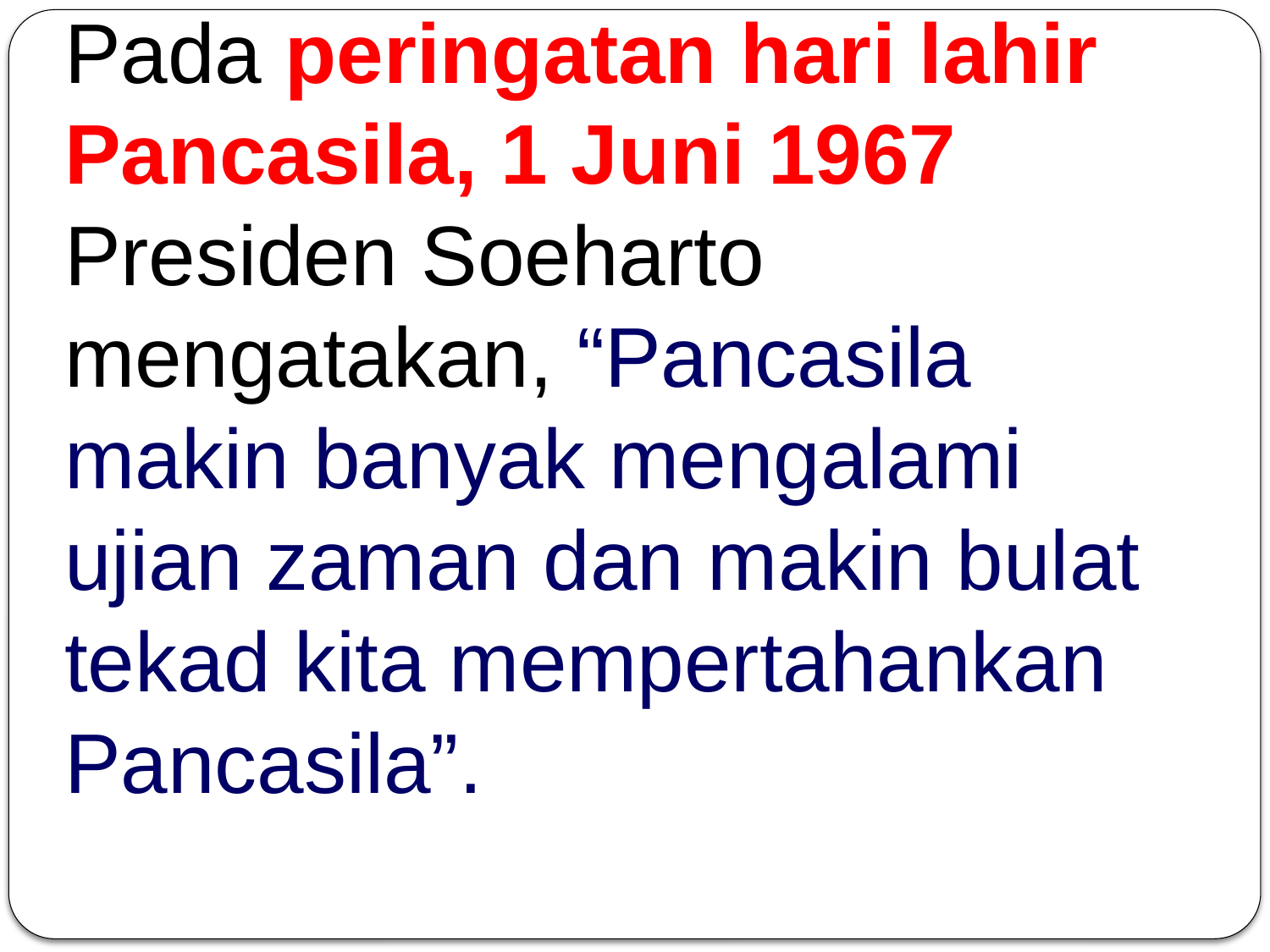

# Pada peringatan hari lahir Pancasila, 1 Juni 1967 Presiden Soeharto mengatakan, “Pancasila makin banyak mengalami ujian zaman dan makin bulat tekad kita mempertahankan Pancasila”.